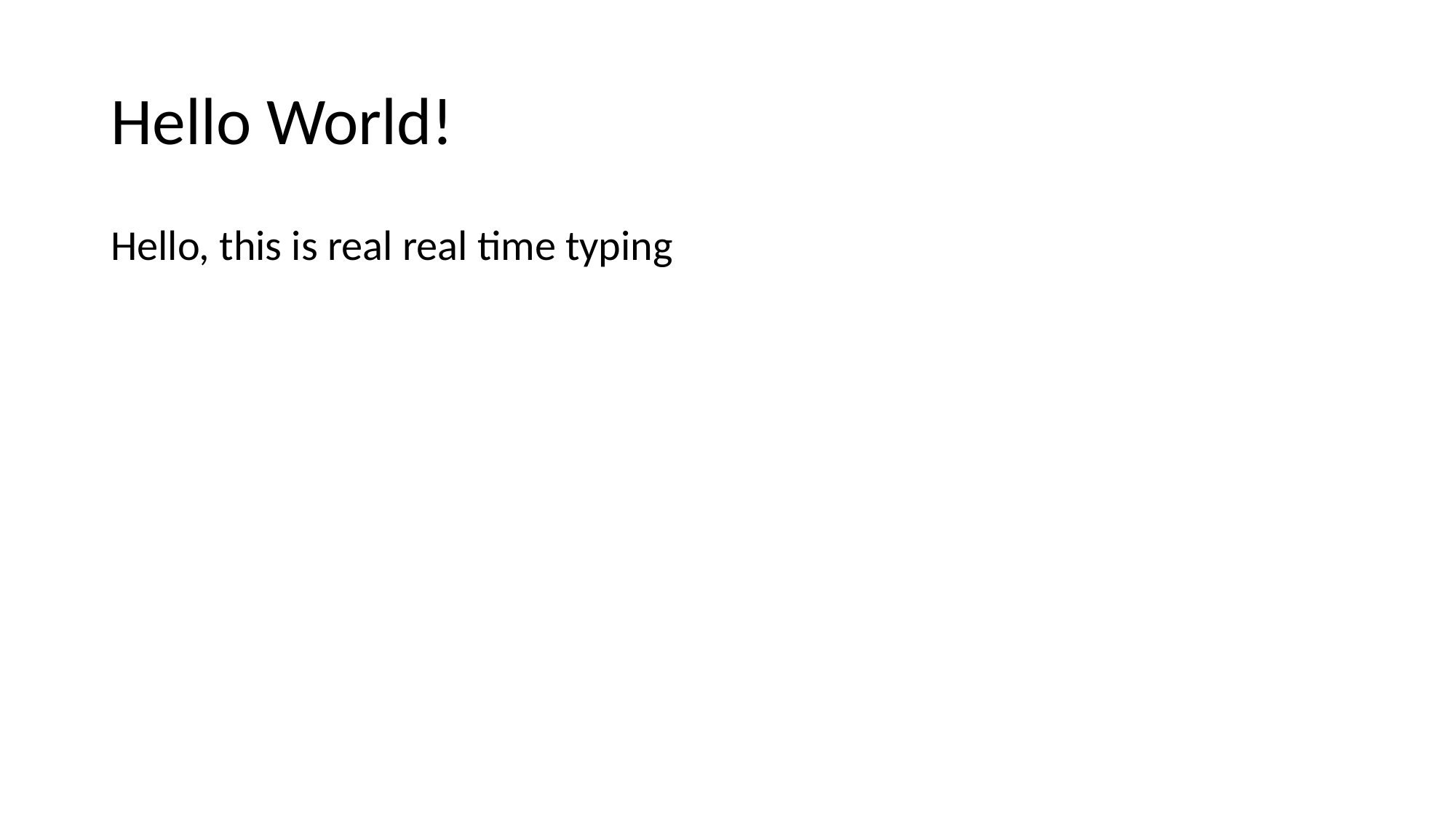

# Hello World!
Hello, this is real real time typing